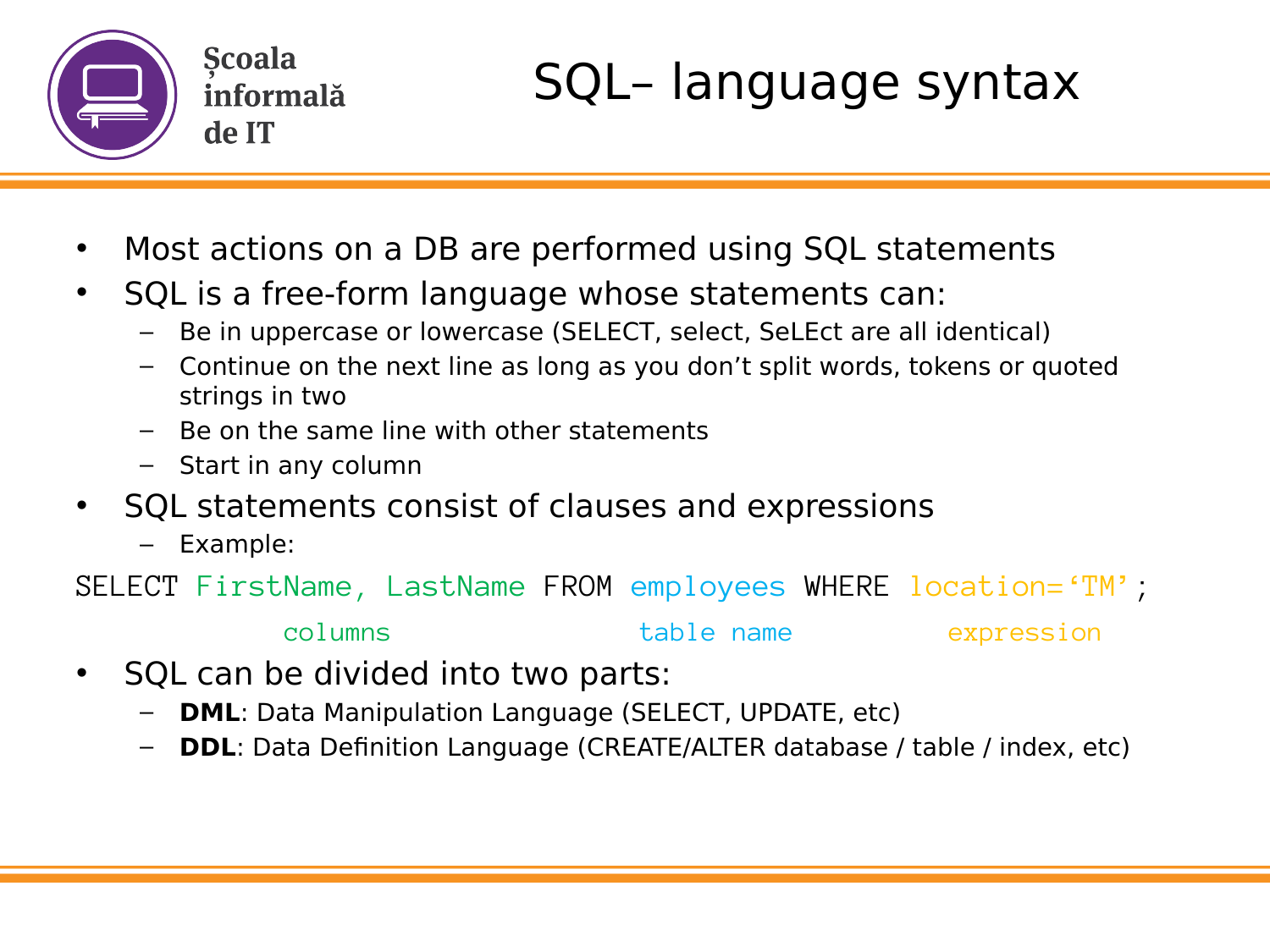

# SQL– language syntax
Most actions on a DB are performed using SQL statements
SQL is a free-form language whose statements can:
Be in uppercase or lowercase (SELECT, select, SeLEct are all identical)
Continue on the next line as long as you don’t split words, tokens or quoted strings in two
Be on the same line with other statements
Start in any column
SQL statements consist of clauses and expressions
Example:
SELECT FirstName, LastName FROM employees WHERE location=‘TM’;
            columns                table name          expression
SQL can be divided into two parts:
DML: Data Manipulation Language (SELECT, UPDATE, etc)
DDL: Data Definition Language (CREATE/ALTER database / table / index, etc)